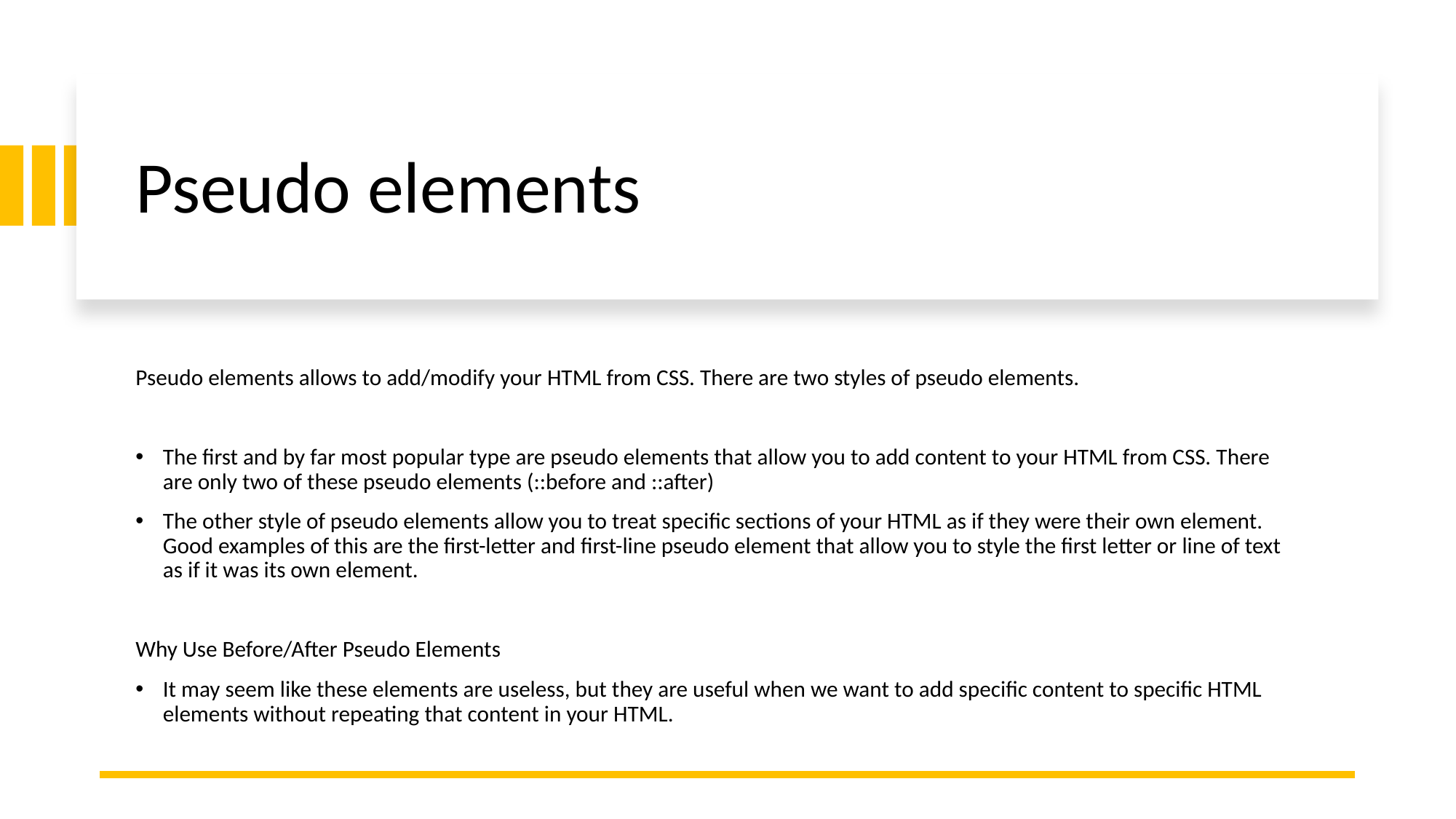

# Pseudo elements

Pseudo elements allows to add/modify your HTML from CSS. There are two styles of pseudo elements.

The first and by far most popular type are pseudo elements that allow you to add content to your HTML from CSS. There are only two of these pseudo elements (::before and ::after)
The other style of pseudo elements allow you to treat specific sections of your HTML as if they were their own element. Good examples of this are the first-letter and first-line pseudo element that allow you to style the first letter or line of text as if it was its own element.

Why Use Before/After Pseudo Elements
It may seem like these elements are useless, but they are useful when we want to add specific content to specific HTML elements without repeating that content in your HTML.